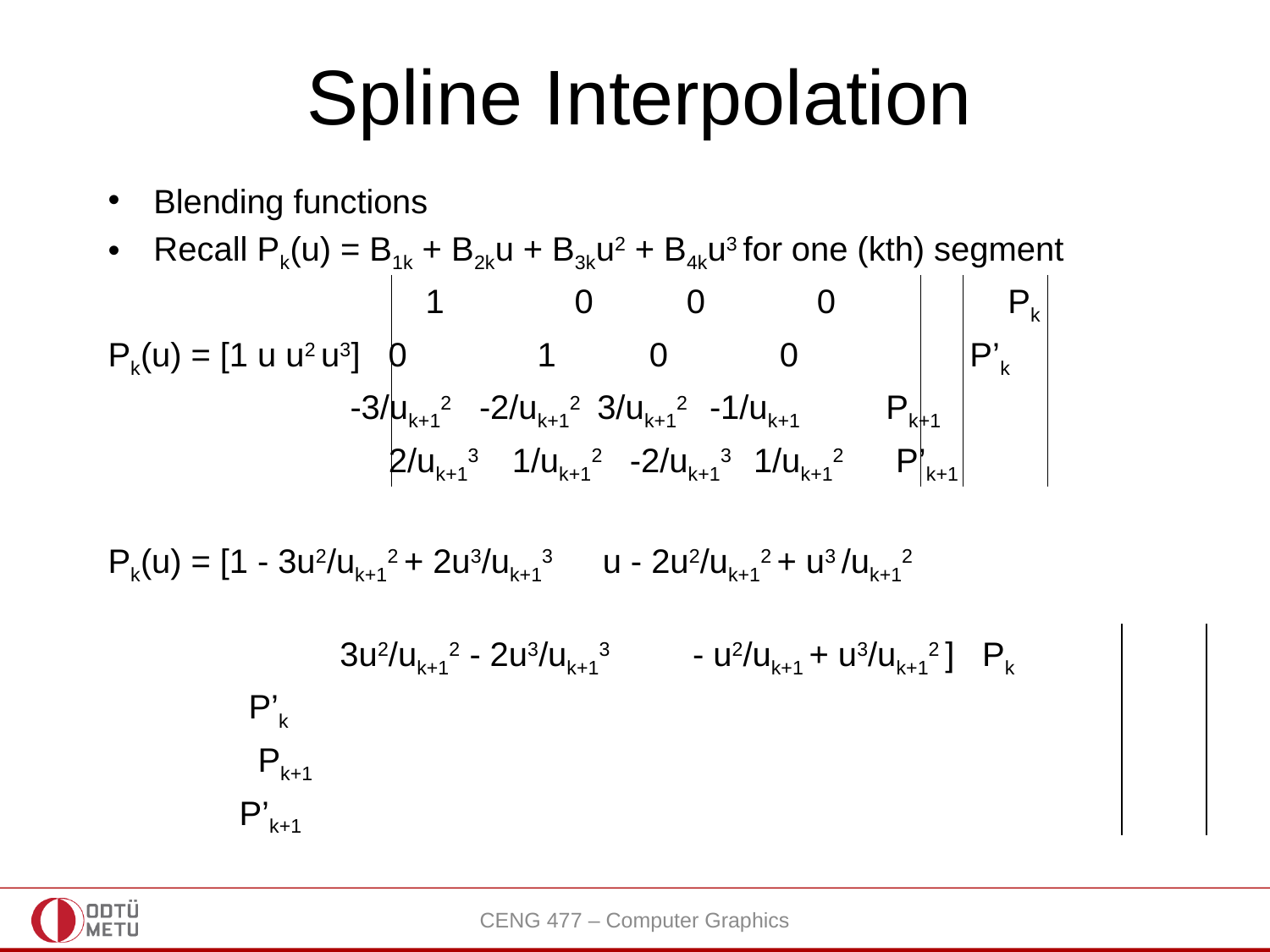

# Spline Interpolation
Blending functions
Recall Pk(u) = B1k + B2ku + B3ku2 + B4ku3 for one (kth) segment
	                     1              0          0            0 	     Pk
Pk(u) = [1 u u2 u3]   0              1          0            0	              P’k
                                            -3/uk+12     -2/uk+12   3/uk+12    -1/uk+1	     Pk+1
                                 2/uk+13      1/uk+12     -2/uk+13    1/uk+12      P’k+1

Pk(u) = [1 - 3u2/uk+12 + 2u3/uk+13         u - 2u2/uk+12 + u3 /uk+12

		                    3u2/uk+12 - 2u3/uk+13               - u2/uk+1 + u3/uk+12 ]   Pk
											  P’k
											   Pk+1
												 P’k+1
CENG 477 – Computer Graphics